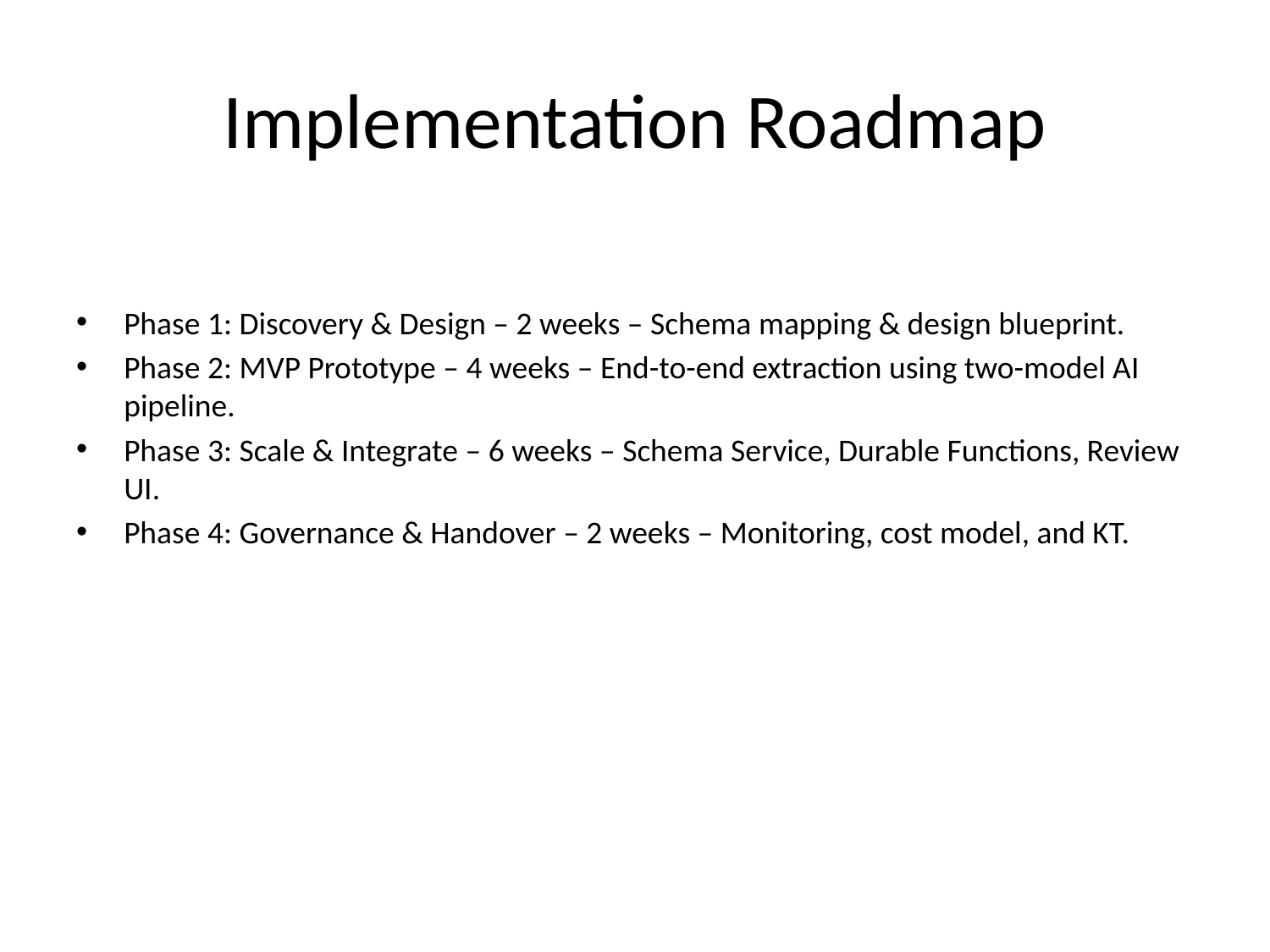

# Implementation Roadmap

Phase 1: Discovery & Design – 2 weeks – Schema mapping & design blueprint.
Phase 2: MVP Prototype – 4 weeks – End-to-end extraction using two-model AI pipeline.
Phase 3: Scale & Integrate – 6 weeks – Schema Service, Durable Functions, Review UI.
Phase 4: Governance & Handover – 2 weeks – Monitoring, cost model, and KT.